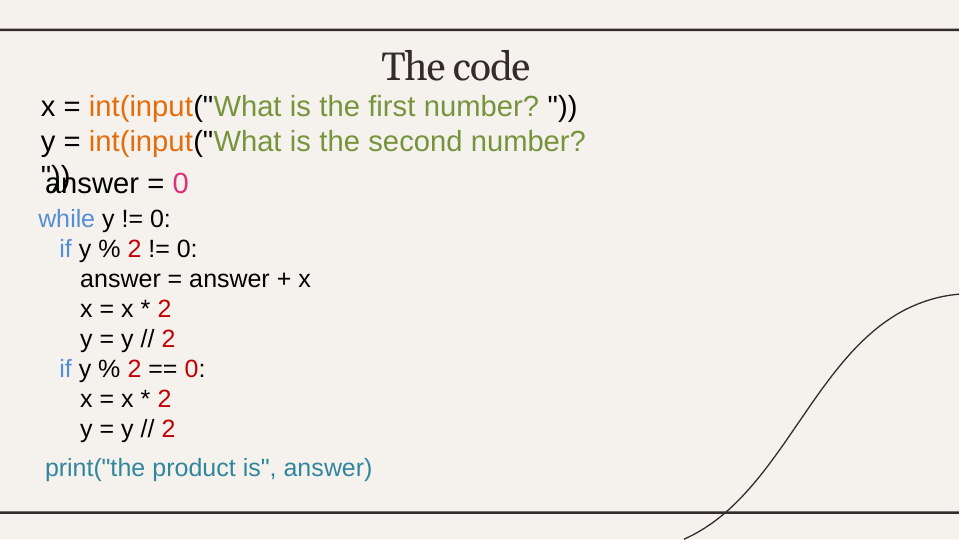

# The code
x = int(input("What is the first number? "))
y = int(input("What is the second number? "))

answer = 0
while y != 0:
   if y % 2 != 0:
      answer = answer + x
      x = x * 2
      y = y // 2
   if y % 2 == 0:
      x = x * 2
      y = y // 2

print("the product is", answer)